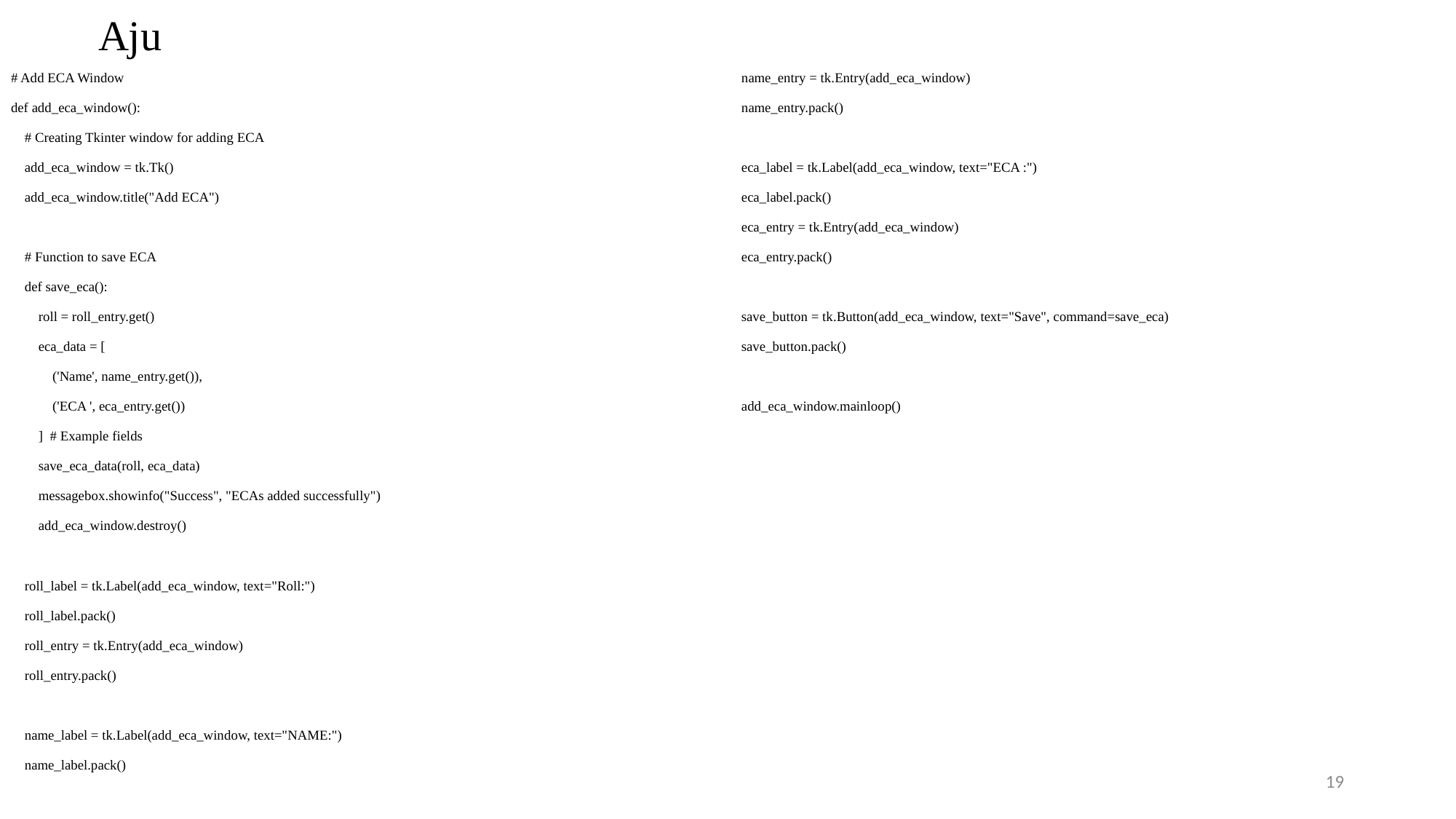

# Aju
# Add ECA Window
def add_eca_window():
    # Creating Tkinter window for adding ECA
    add_eca_window = tk.Tk()
    add_eca_window.title("Add ECA")

    # Function to save ECA
    def save_eca():
        roll = roll_entry.get()
        eca_data = [
            ('Name', name_entry.get()),
            ('ECA ', eca_entry.get())
        ]  # Example fields
        save_eca_data(roll, eca_data)
        messagebox.showinfo("Success", "ECAs added successfully")
        add_eca_window.destroy()

    roll_label = tk.Label(add_eca_window, text="Roll:")
    roll_label.pack()
    roll_entry = tk.Entry(add_eca_window)
    roll_entry.pack()

    name_label = tk.Label(add_eca_window, text="NAME:")
    name_label.pack()
    name_entry = tk.Entry(add_eca_window)
    name_entry.pack()

    eca_label = tk.Label(add_eca_window, text="ECA :")
    eca_label.pack()
    eca_entry = tk.Entry(add_eca_window)
    eca_entry.pack()

    save_button = tk.Button(add_eca_window, text="Save", command=save_eca)
    save_button.pack()

    add_eca_window.mainloop()

19